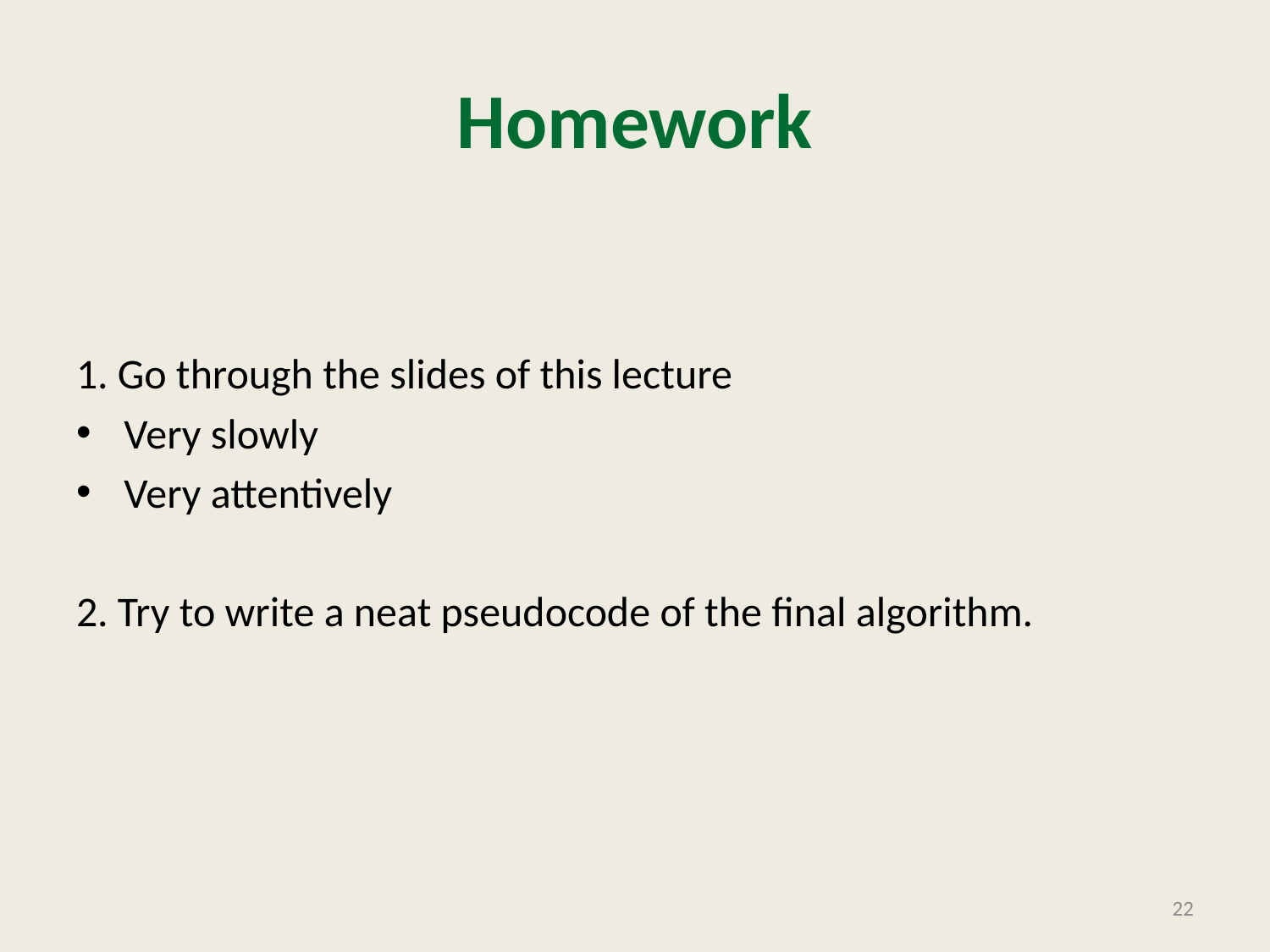

# Homework

1. Go through the slides of this lecture
Very slowly
Very attentively

2. Try to write a neat pseudocode of the final algorithm.

22